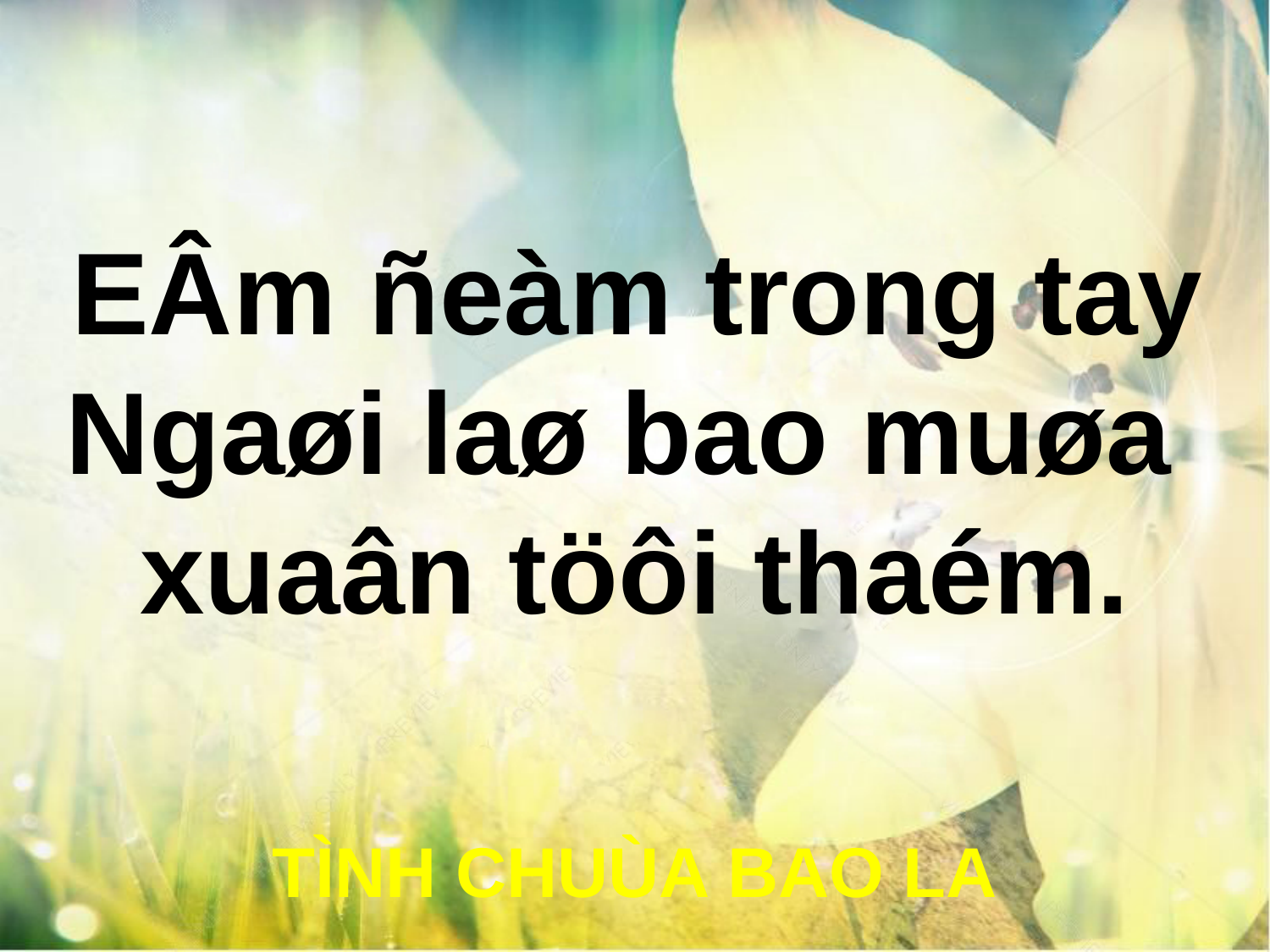

EÂm ñeàm trong tay
Ngaøi laø bao muøa
xuaân töôi thaém.
TÌNH CHUÙA BAO LA